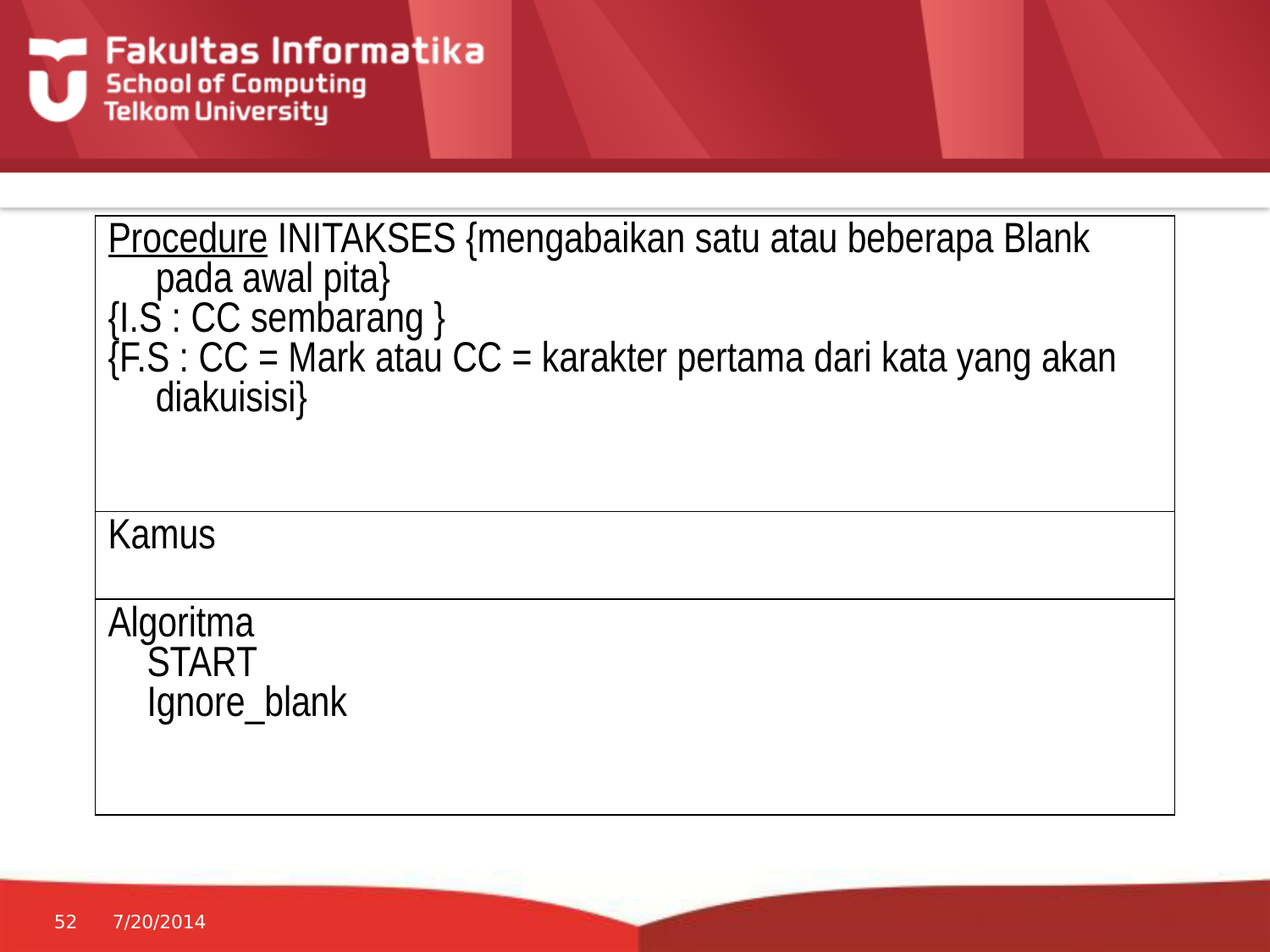

| Procedure INITAKSES {mengabaikan satu atau beberapa Blank pada awal pita} {I.S : CC sembarang } {F.S : CC = Mark atau CC = karakter pertama dari kata yang akan diakuisisi} |
| --- |
| Kamus |
| Algoritma START Ignore\_blank |

52
7/20/2014